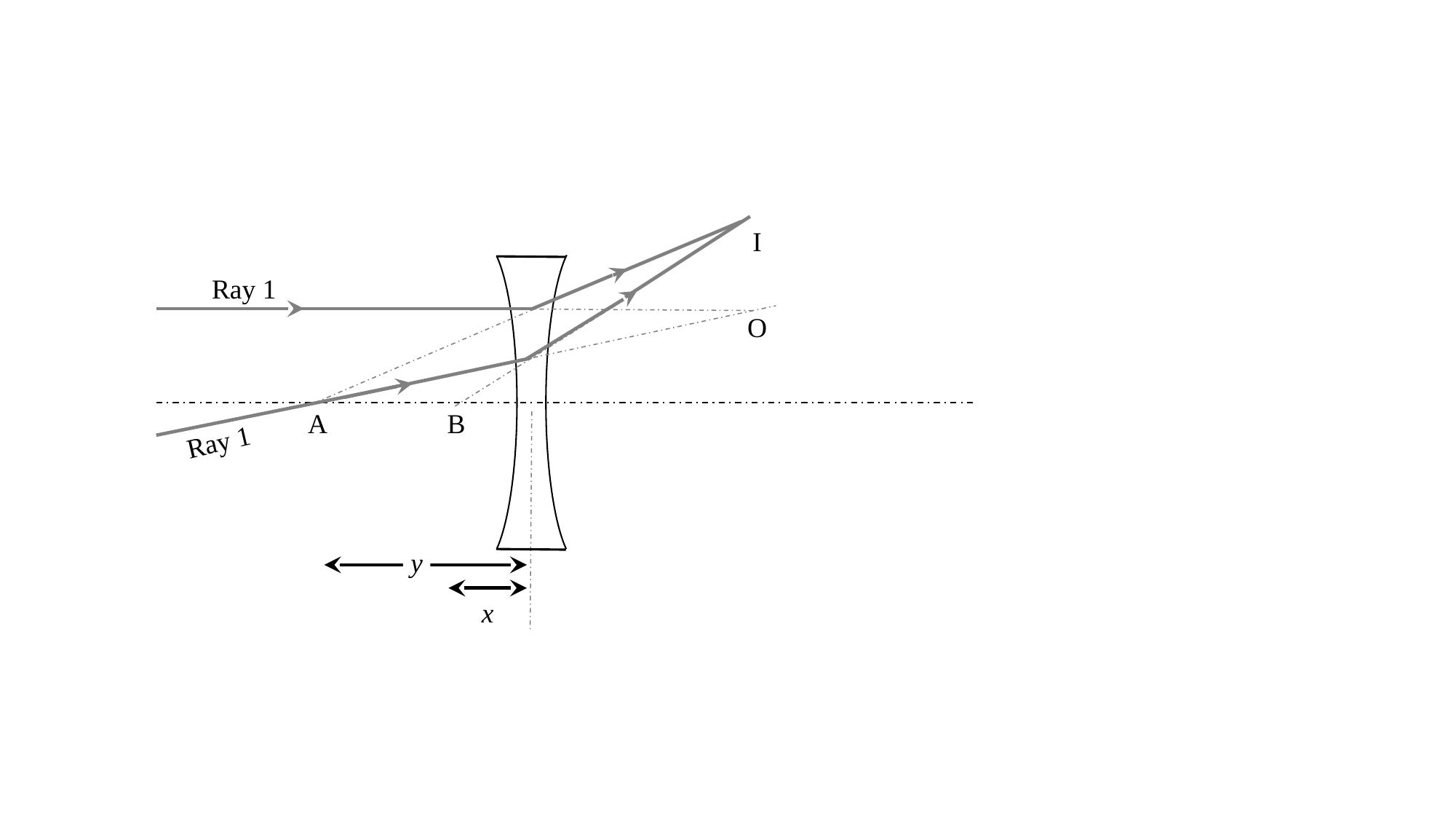

I

Ray 1
O
A
B
Ray 1
y
x